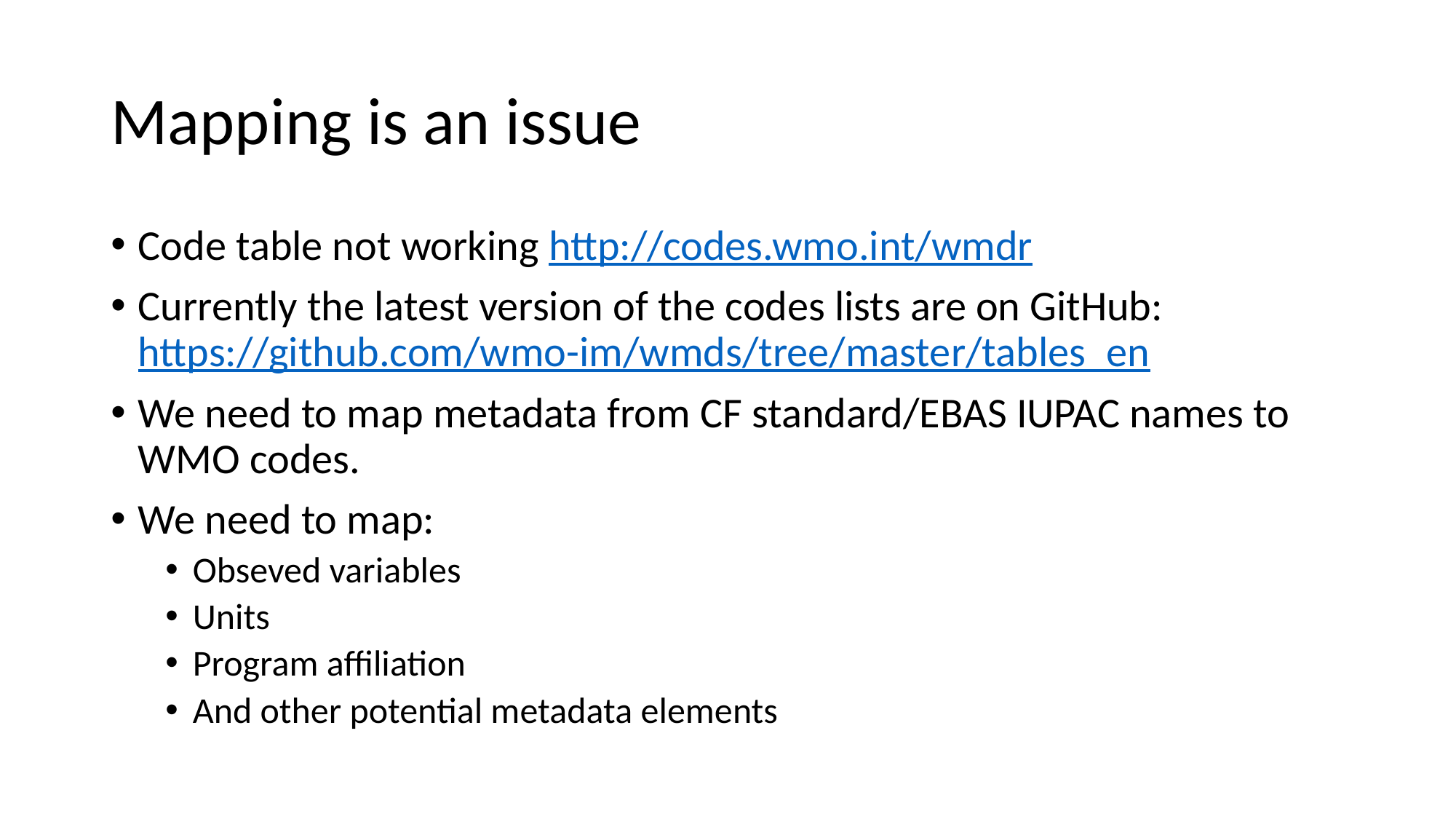

# Mapping is an issue
Code table not working http://codes.wmo.int/wmdr
Currently the latest version of the codes lists are on GitHub: https://github.com/wmo-im/wmds/tree/master/tables_en
We need to map metadata from CF standard/EBAS IUPAC names to WMO codes.
We need to map:
Obseved variables
Units
Program affiliation
And other potential metadata elements